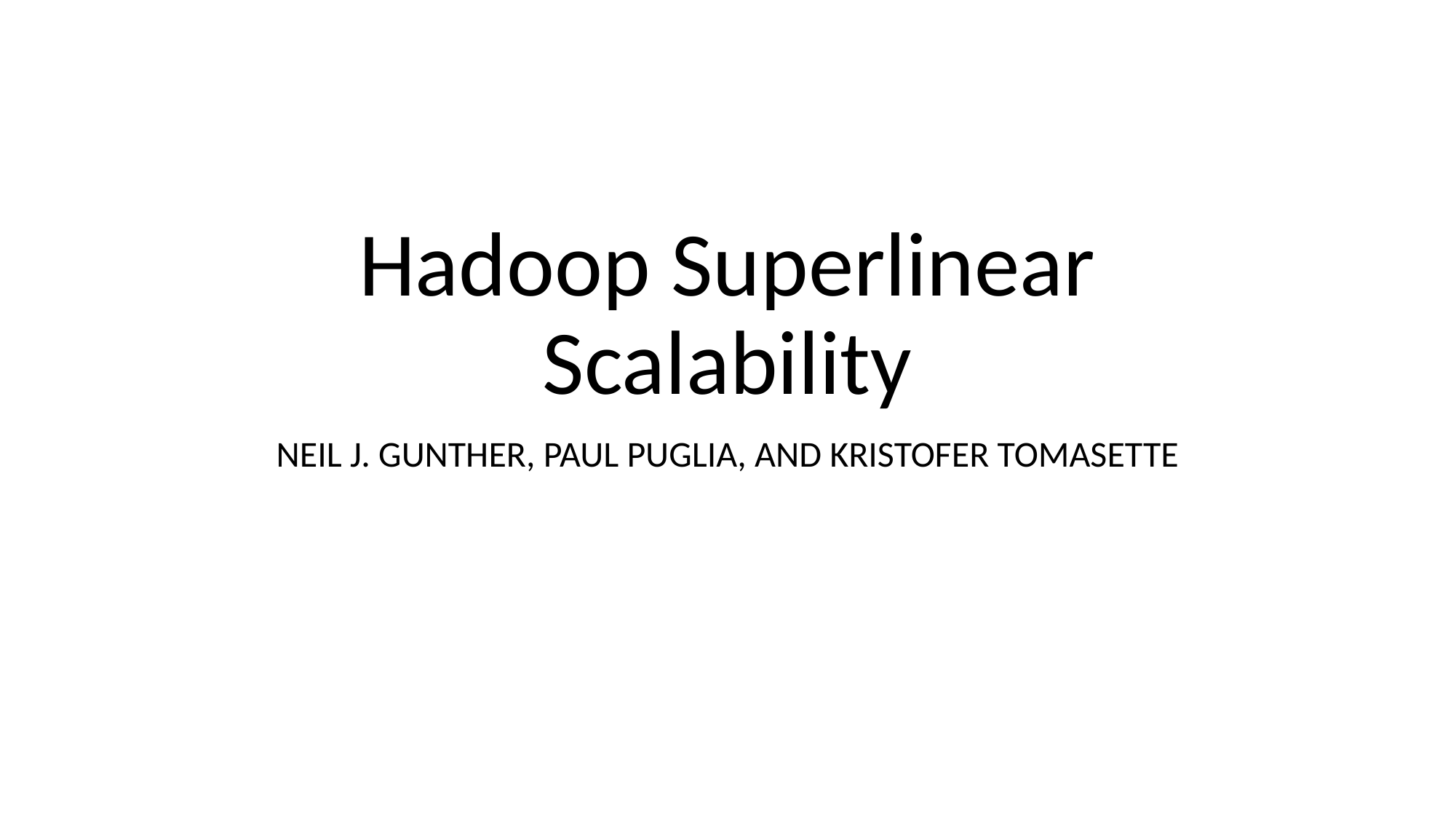

# Hadoop Superlinear Scalability
NEIL J. GUNTHER, PAUL PUGLIA, AND KRISTOFER TOMASETTE